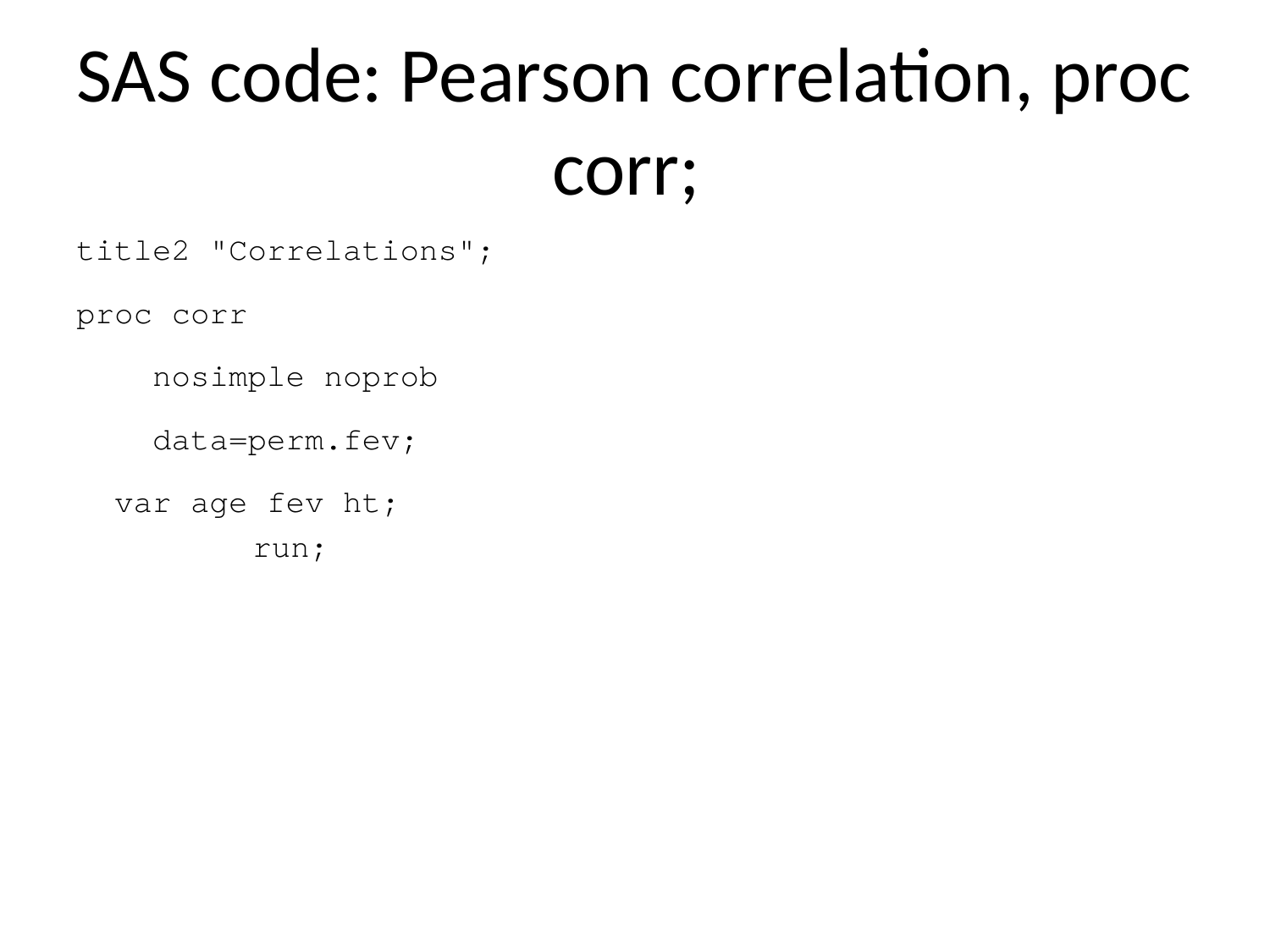

# SAS code: Pearson correlation, proc corr;
title2 "Correlations";
proc corr
    nosimple noprob
    data=perm.fev;
  var age fev ht;
run;